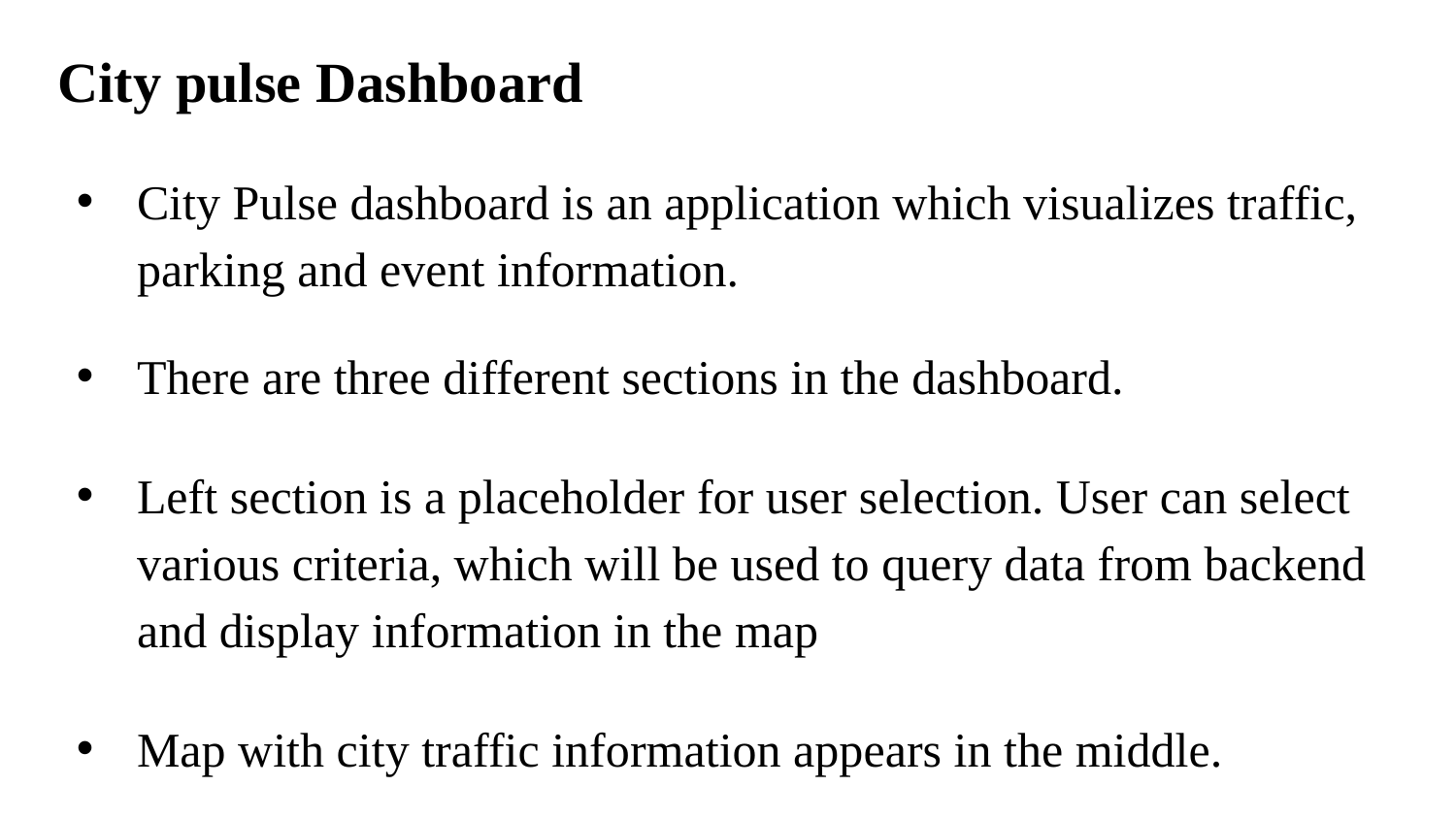

# City pulse Dashboard
City Pulse dashboard is an application which visualizes traffic, parking and event information.
There are three different sections in the dashboard.
Left section is a placeholder for user selection. User can select various criteria, which will be used to query data from backend and display information in the map
Map with city traffic information appears in the middle.